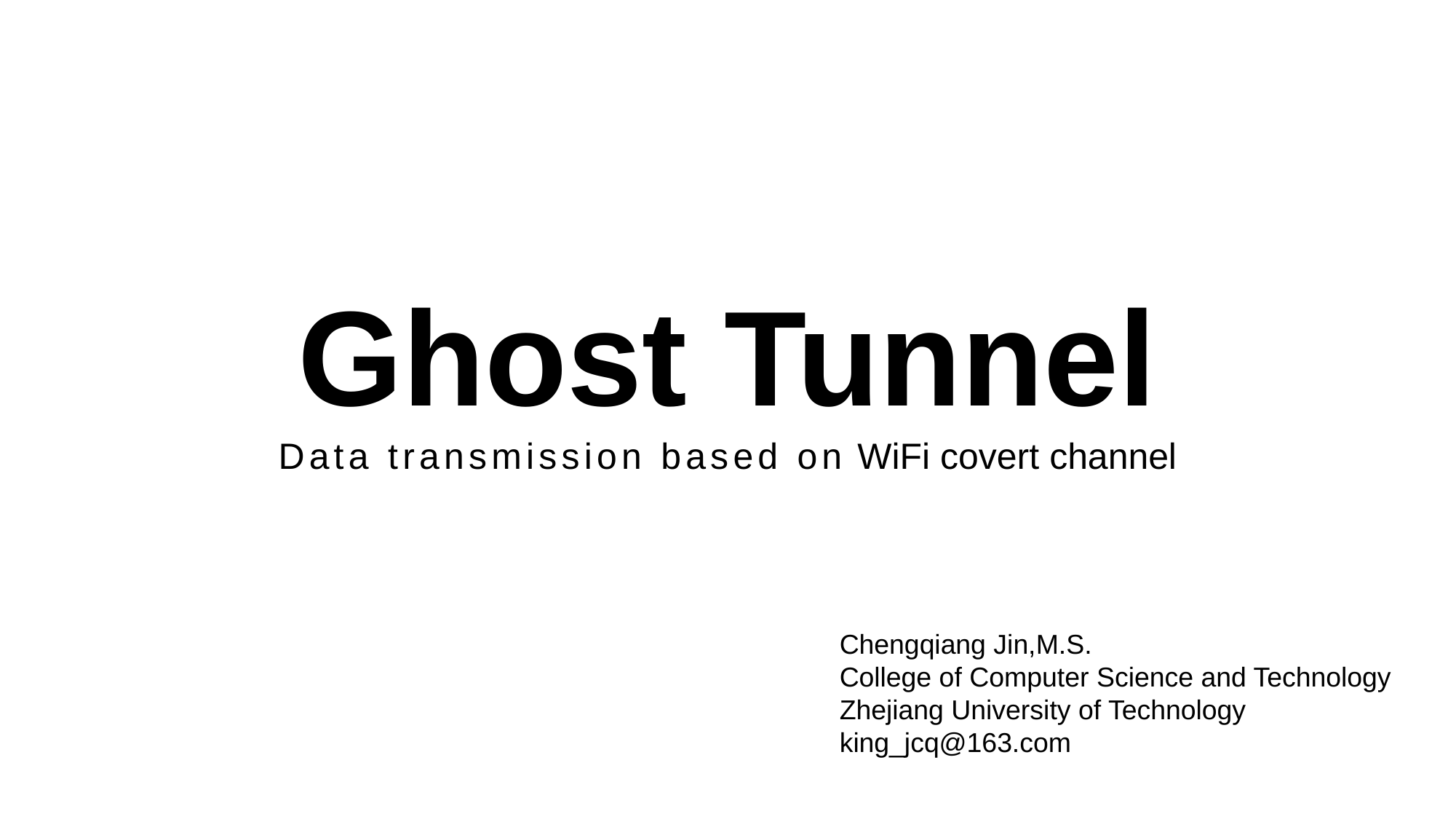

# Ghost Tunnel Data transmission based on WiFi covert channel
Chengqiang Jin,M.S.
College of Computer Science and Technology
Zhejiang University of Technology
king_jcq@163.com